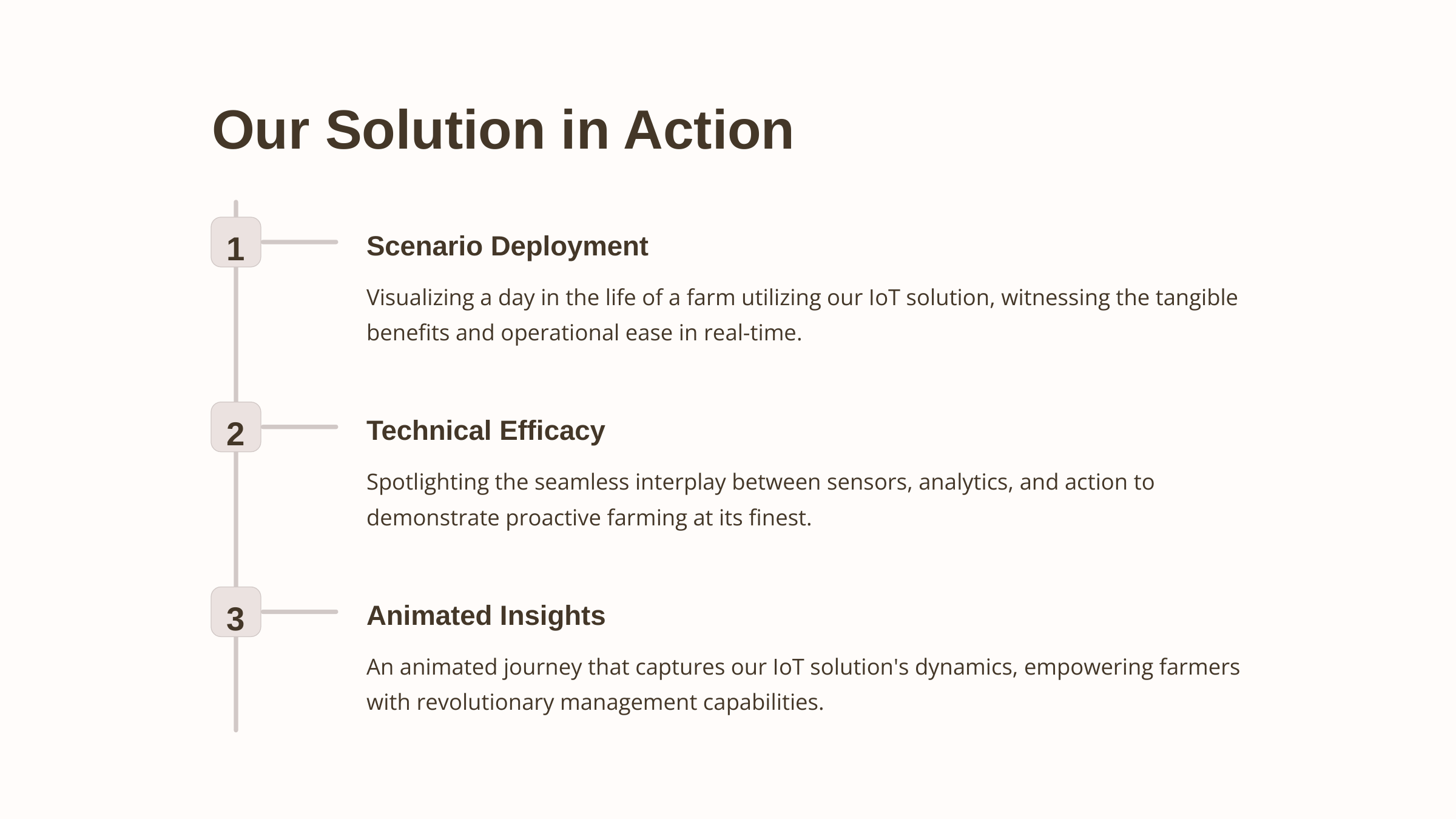

Our Solution in Action

1
Scenario Deployment

Visualizing a day in the life of a farm utilizing our IoT solution, witnessing the tangible benefits and operational ease in real-time.

2
Technical Efficacy

Spotlighting the seamless interplay between sensors, analytics, and action to demonstrate proactive farming at its finest.

3
Animated Insights

An animated journey that captures our IoT solution's dynamics, empowering farmers with revolutionary management capabilities.